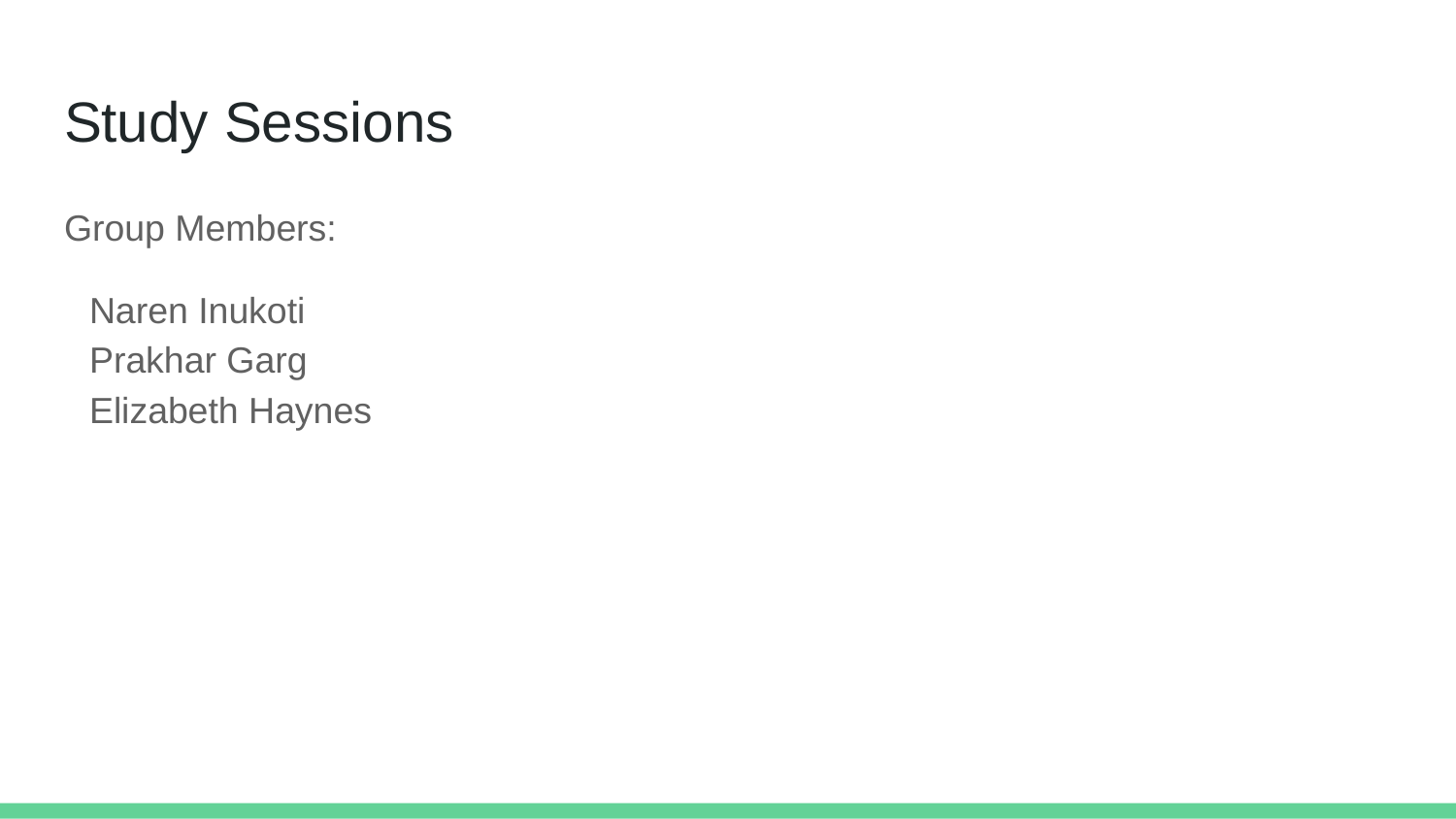

# Study Sessions
Group Members:
Naren Inukoti
Prakhar Garg
Elizabeth Haynes